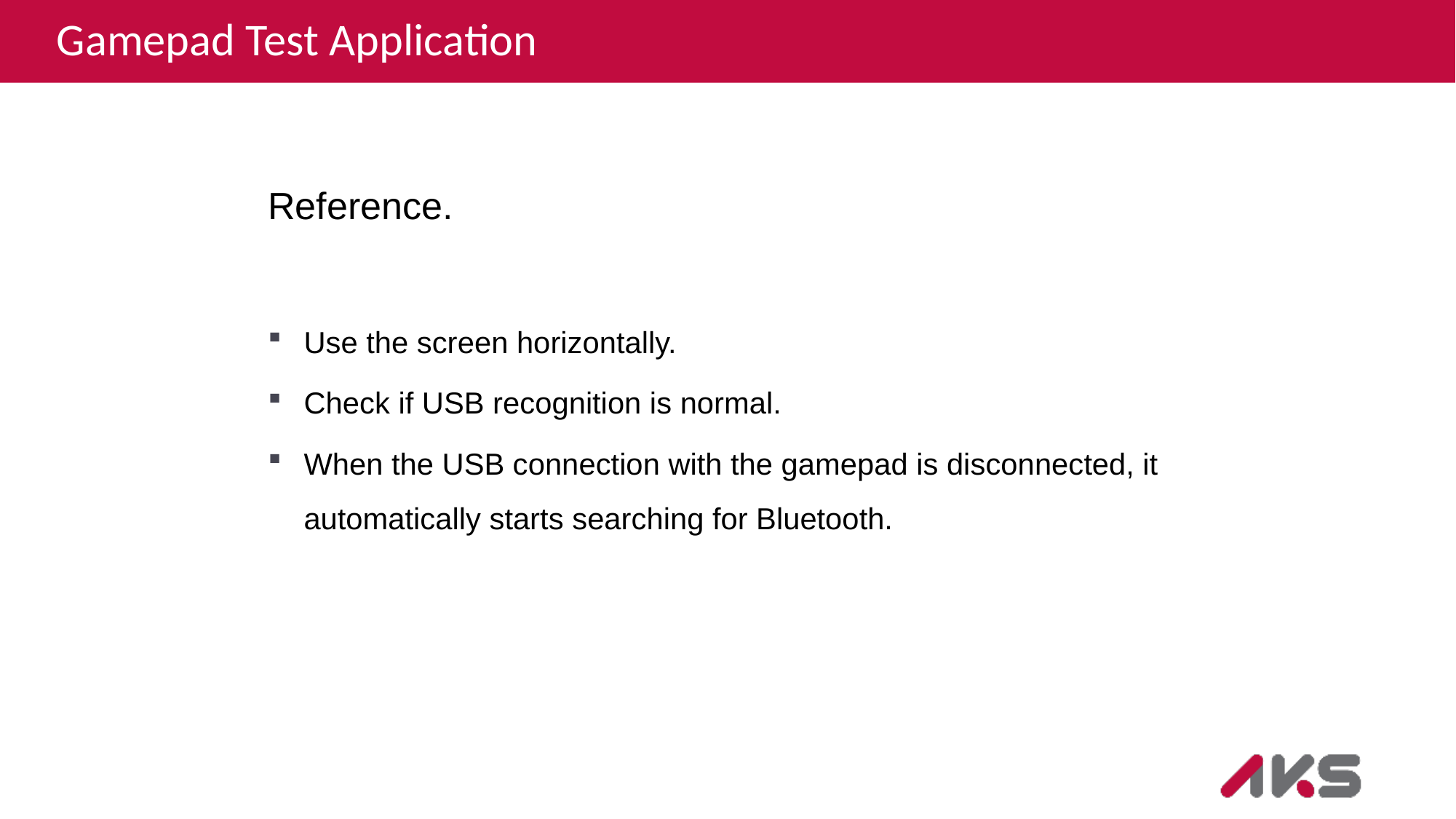

Gamepad Test Application
# Reference.
Use the screen horizontally.
Check if USB recognition is normal.
When the USB connection with the gamepad is disconnected, it automatically starts searching for Bluetooth.